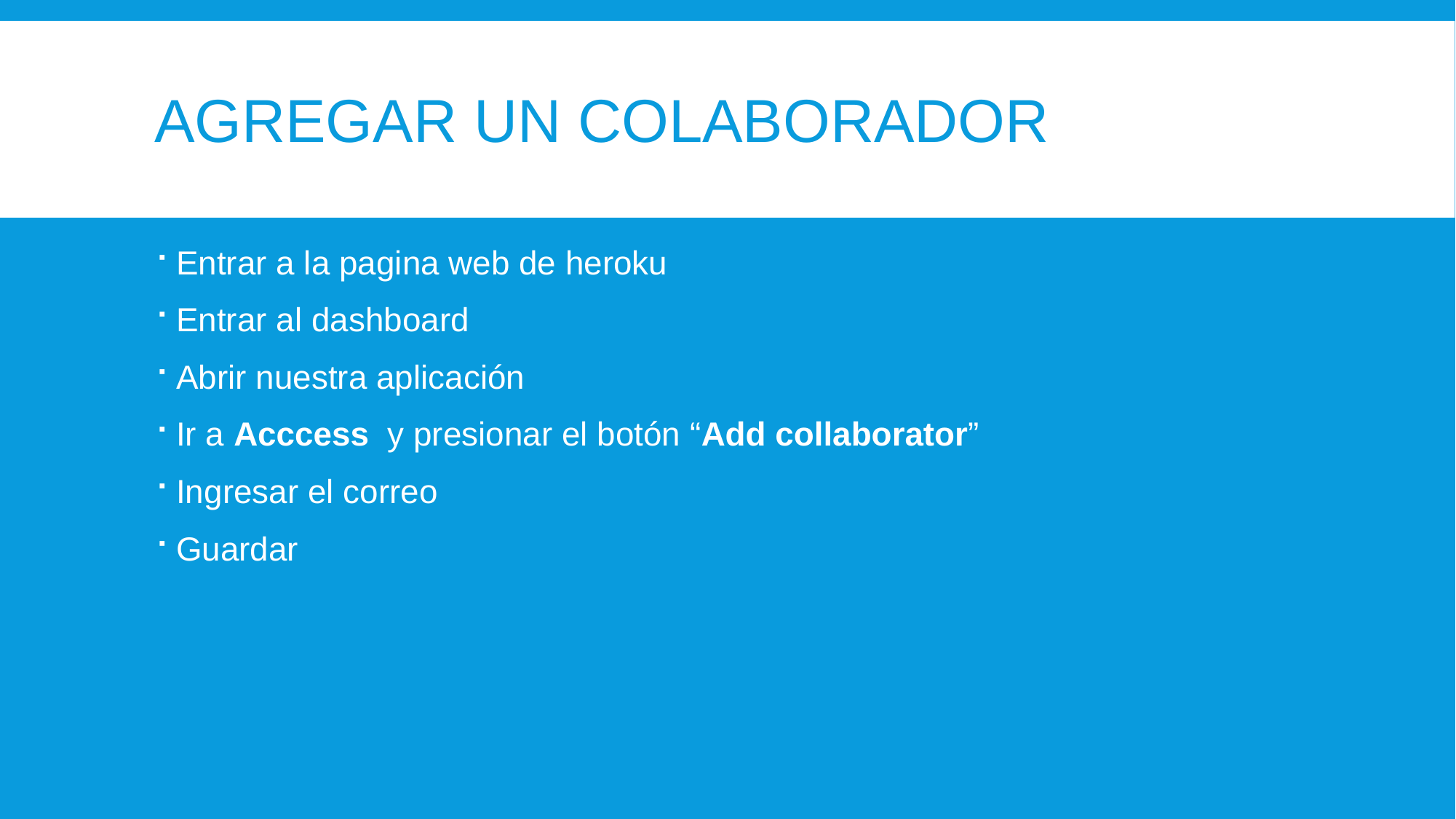

# Agregar un colaborador
Entrar a la pagina web de heroku
Entrar al dashboard
Abrir nuestra aplicación
Ir a Acccess  y presionar el botón “Add collaborator”
Ingresar el correo
Guardar